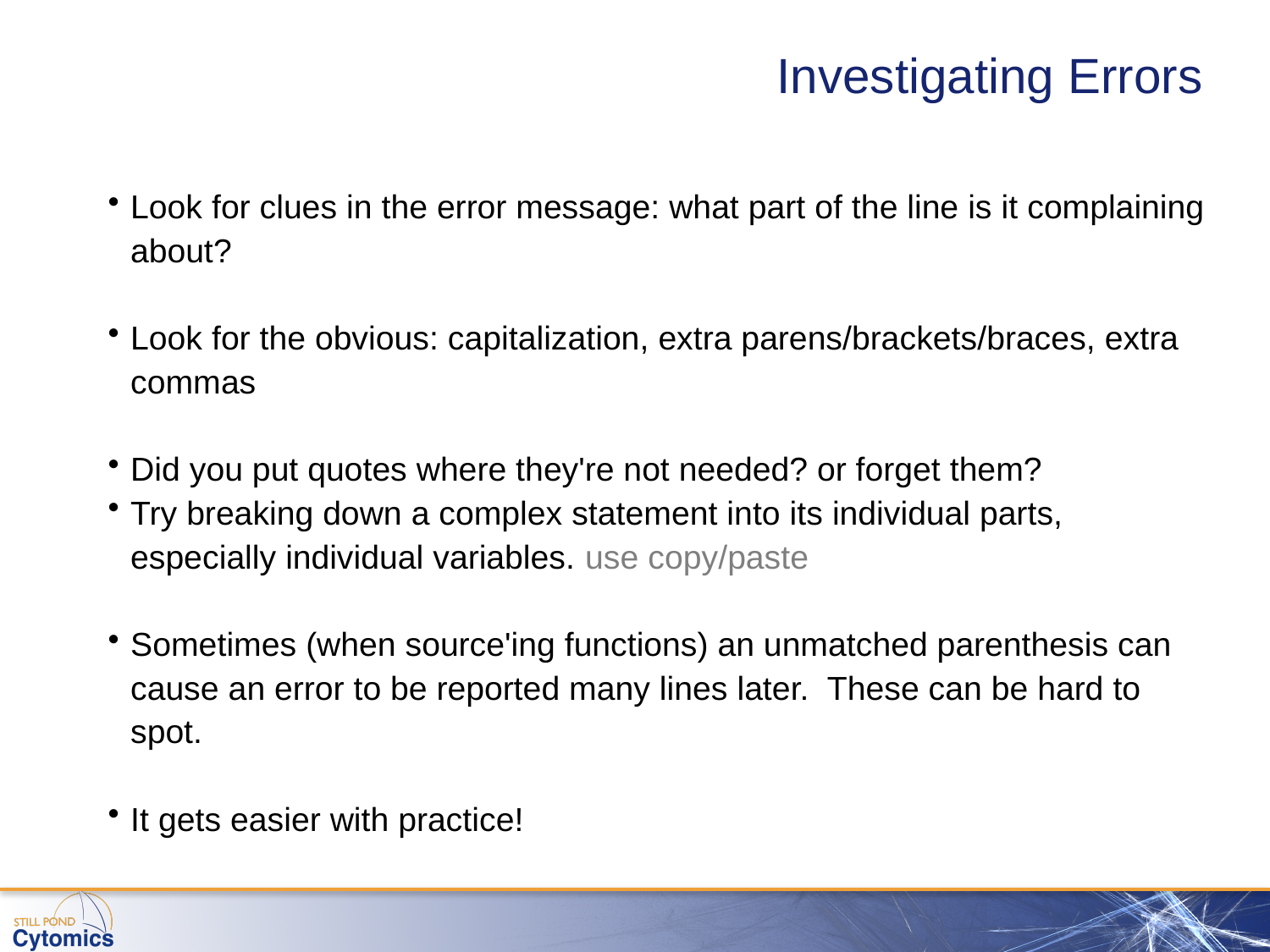

# Investigating Errors
Look for clues in the error message: what part of the line is it complaining about?

Look for the obvious: capitalization, extra parens/brackets/braces, extra commas

Did you put quotes where they're not needed? or forget them?
Try breaking down a complex statement into its individual parts, especially individual variables. use copy/paste

Sometimes (when source'ing functions) an unmatched parenthesis can cause an error to be reported many lines later.  These can be hard to spot.

It gets easier with practice!